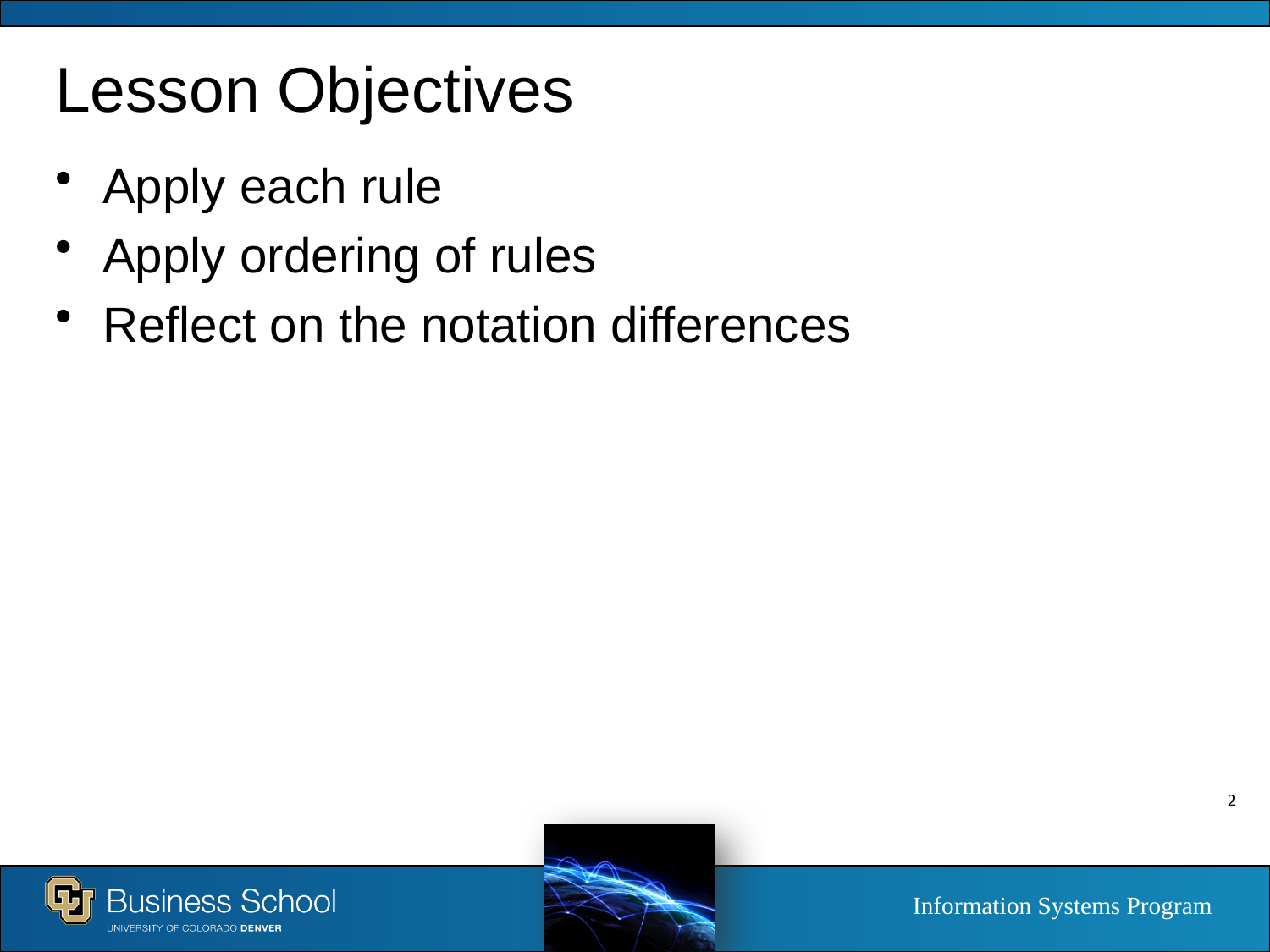

# Lesson Objectives
Apply each rule
Apply ordering of rules
Reflect on the notation differences